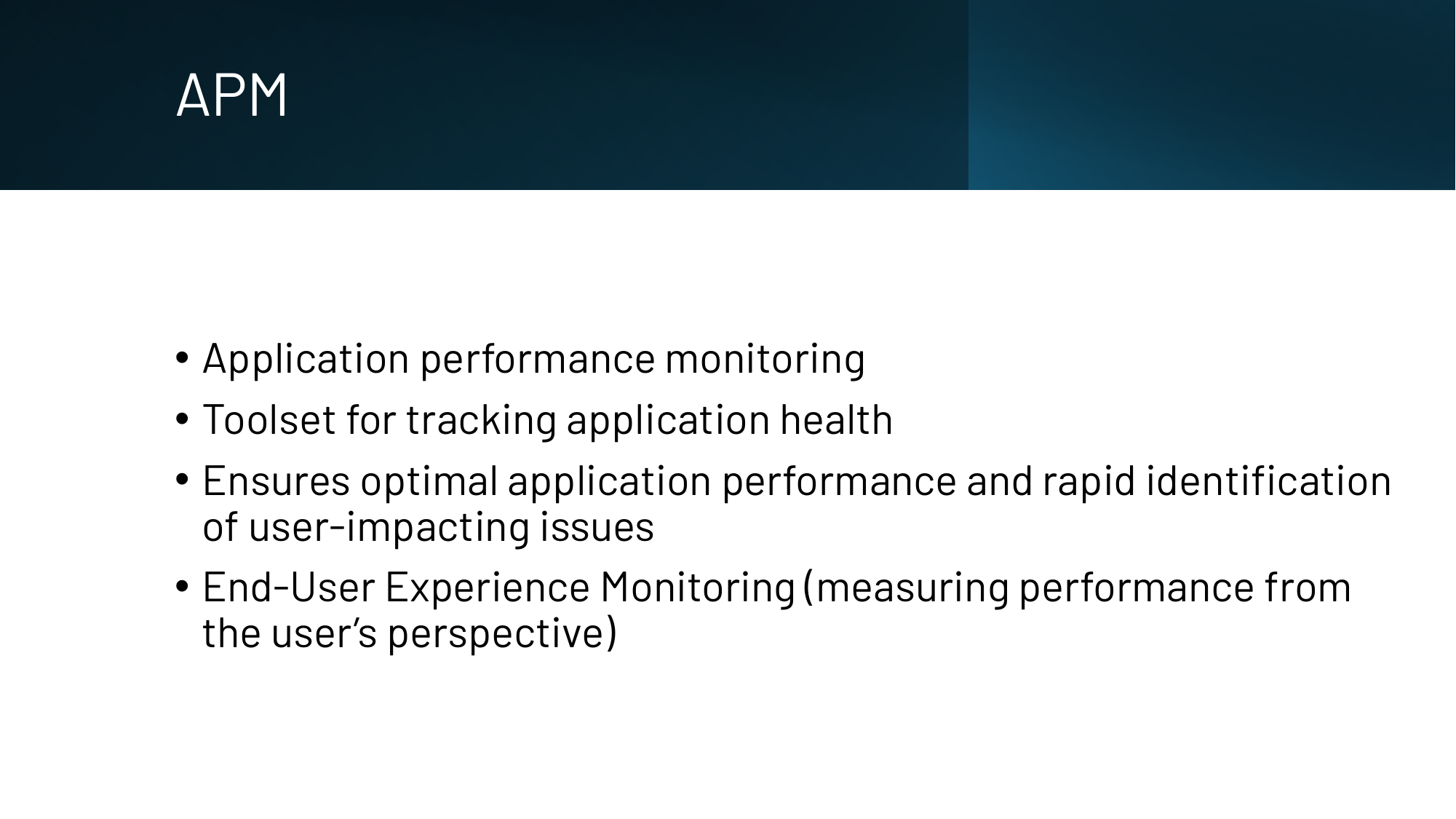

# APM
Application performance monitoring
Toolset for tracking application health
Ensures optimal application performance and rapid identification of user-impacting issues
End-User Experience Monitoring (measuring performance from the user’s perspective)